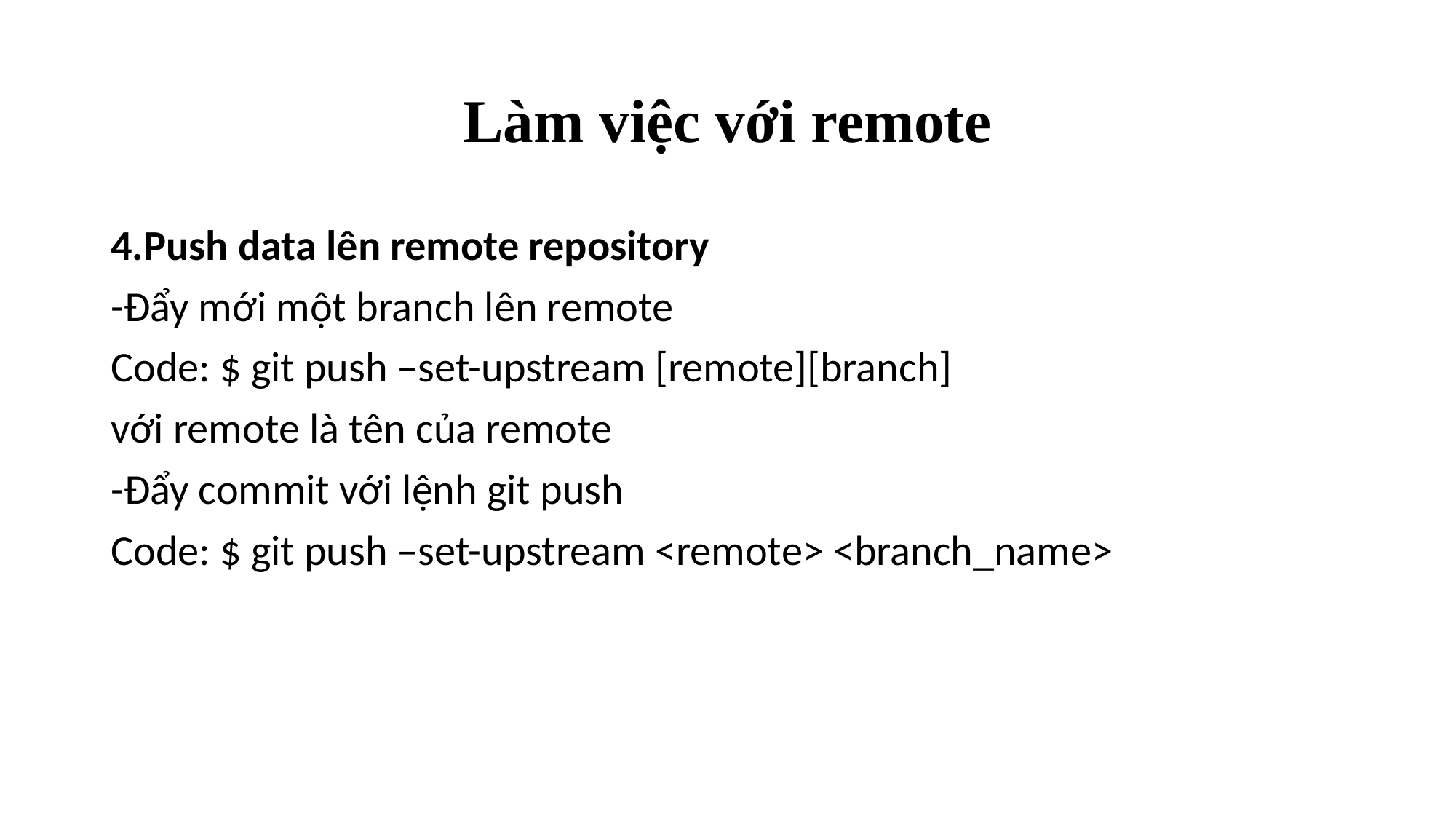

# Làm việc với remote
4.Push data lên remote repository
-Đẩy mới một branch lên remote
Code: $ git push –set-upstream [remote][branch]
với remote là tên của remote
-Đẩy commit với lệnh git push
Code: $ git push –set-upstream <remote> <branch_name>